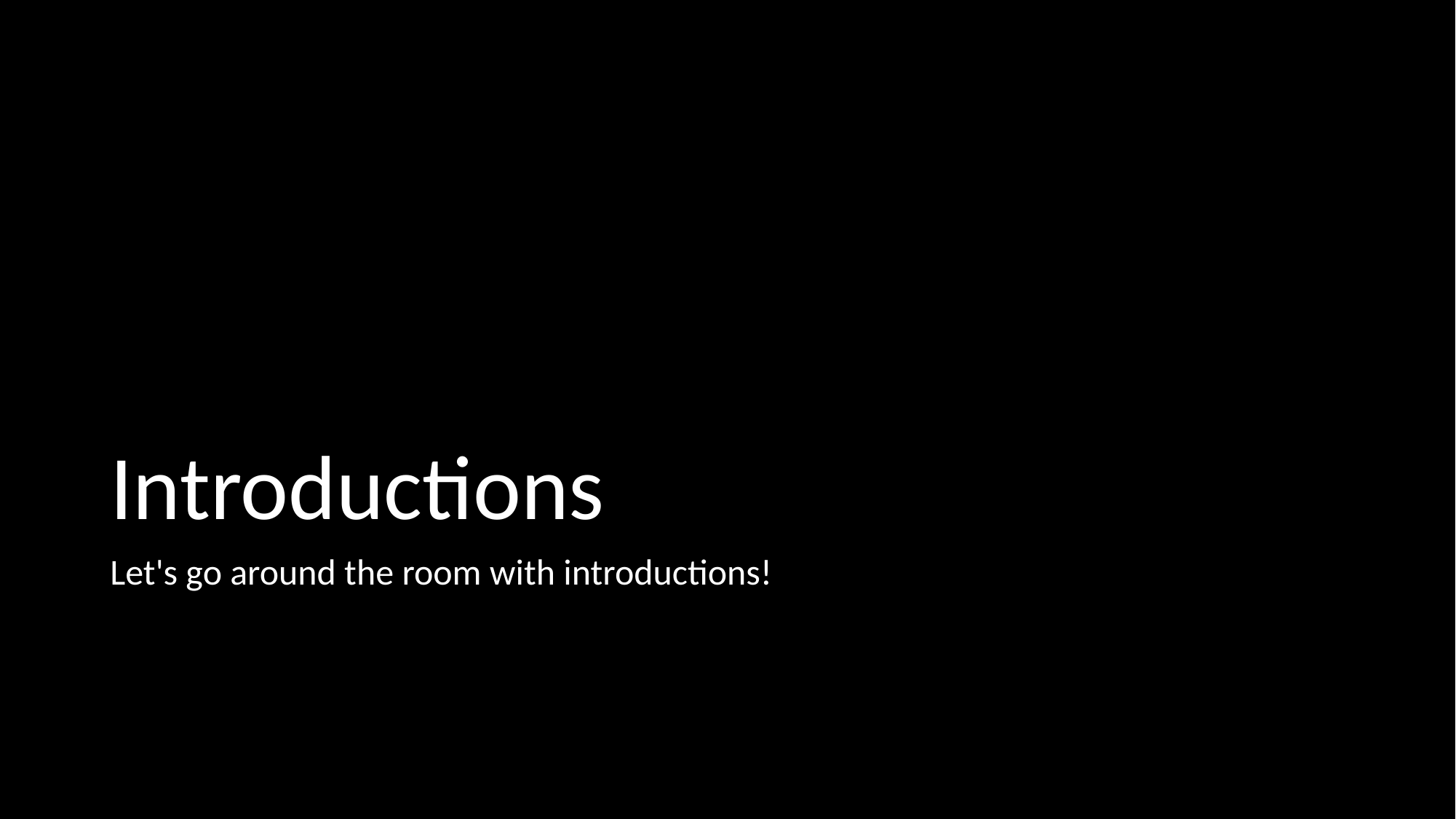

# Introductions
Let's go around the room with introductions!